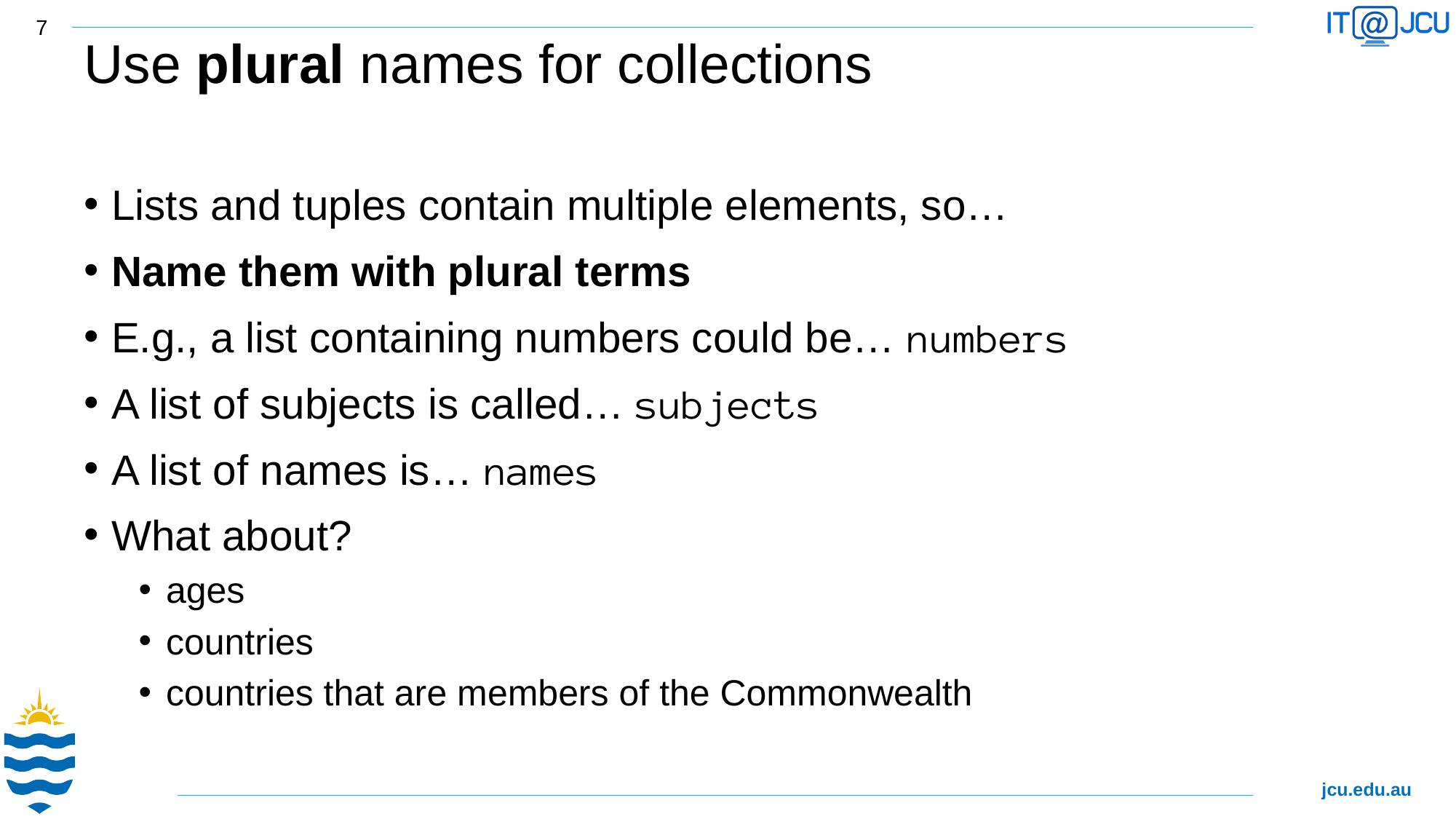

7
# Use plural names for collections
Lists and tuples contain multiple elements, so…
Name them with plural terms
E.g., a list containing numbers could be… numbers
A list of subjects is called… subjects
A list of names is… names
What about?
ages
countries
countries that are members of the Commonwealth